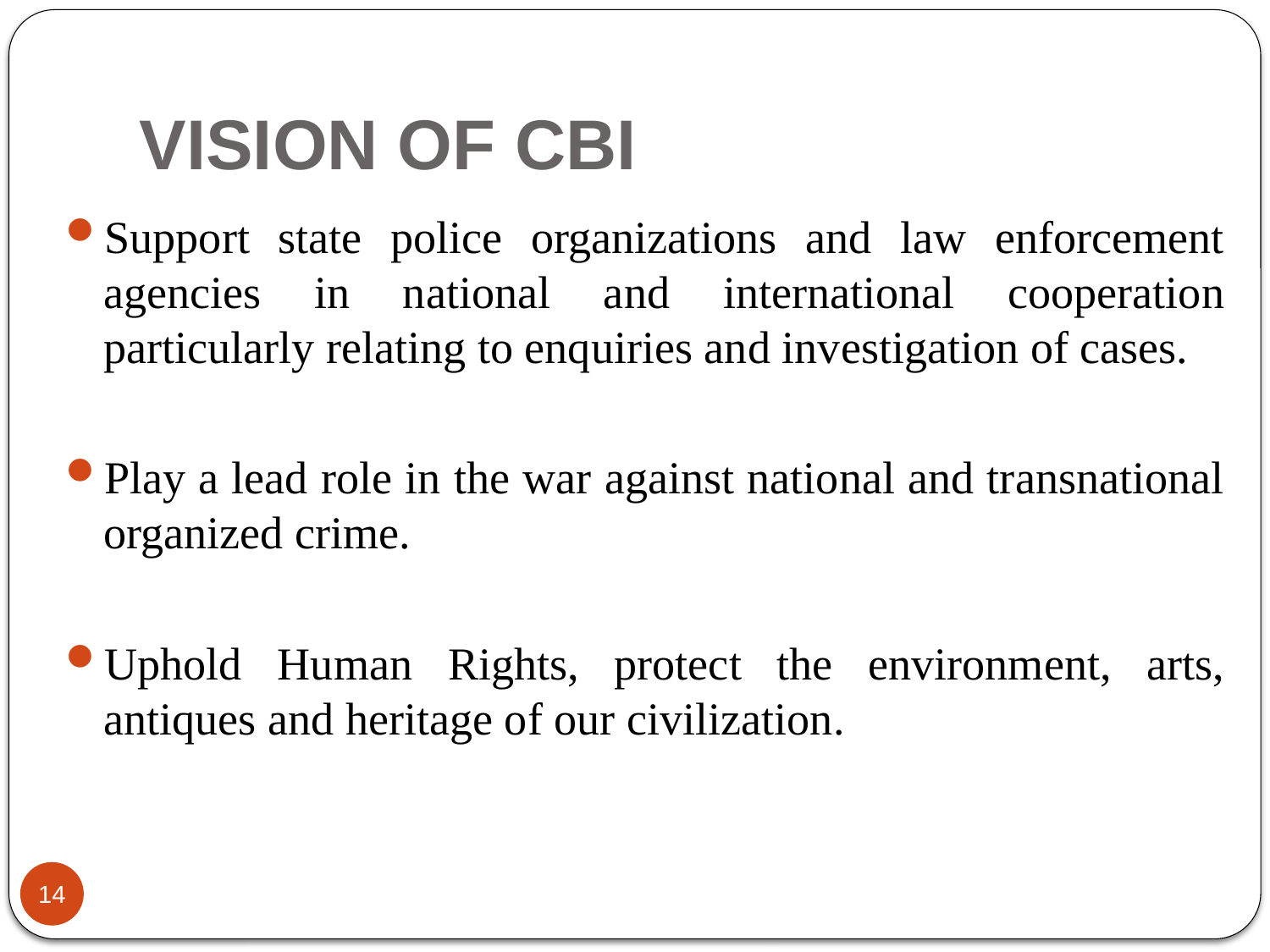

# VISION OF CBI
Support state police organizations and law enforcement agencies in national and international cooperation particularly relating to enquiries and investigation of cases.

Play a lead role in the war against national and transnational organized crime.

Uphold Human Rights, protect the environment, arts, antiques and heritage of our civilization.
14